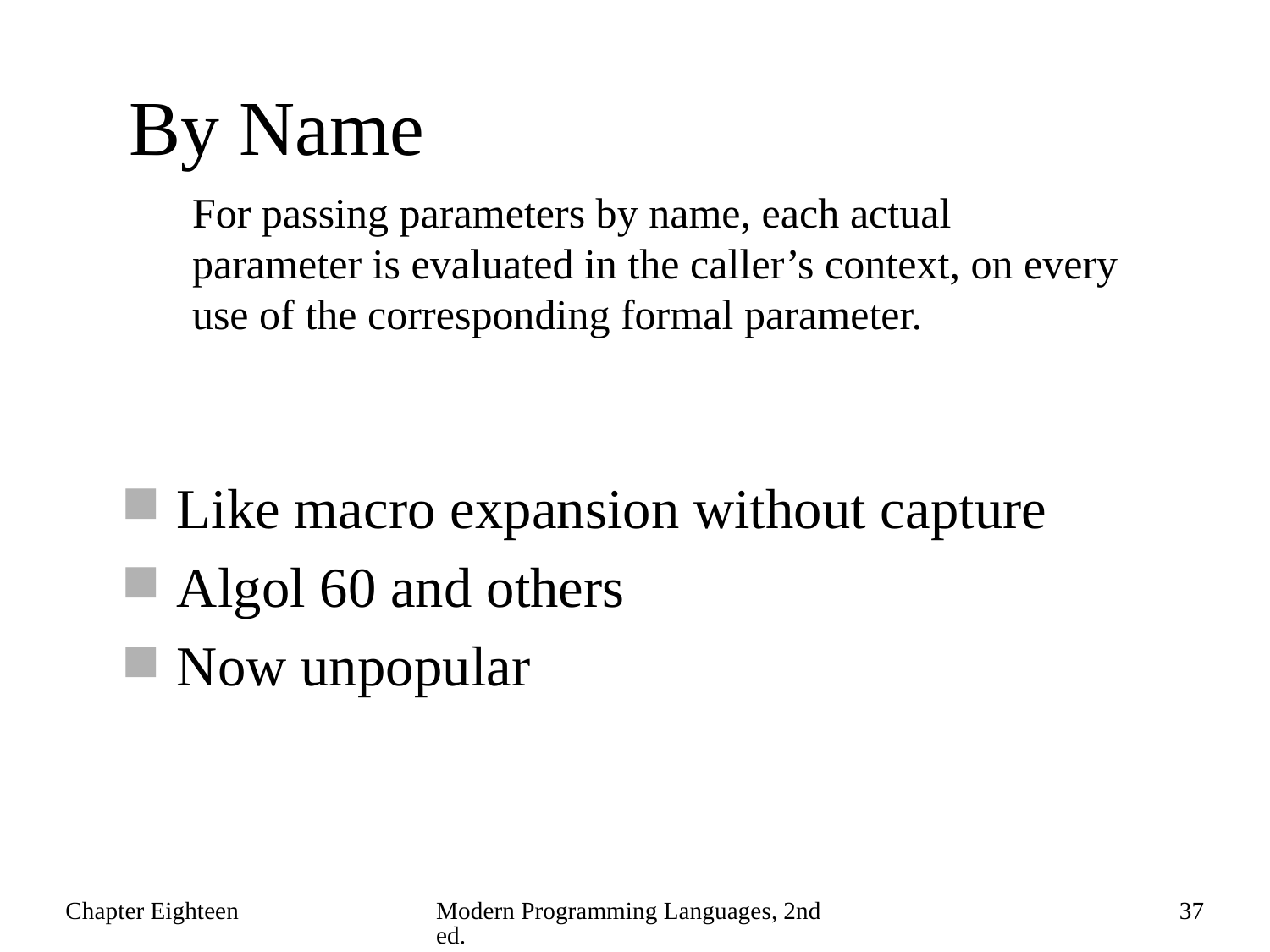

# By Name
For passing parameters by name, each actual parameter is evaluated in the caller’s context, on every use of the corresponding formal parameter.
Like macro expansion without capture
Algol 60 and others
Now unpopular
Chapter Eighteen
Modern Programming Languages, 2nd ed.
37